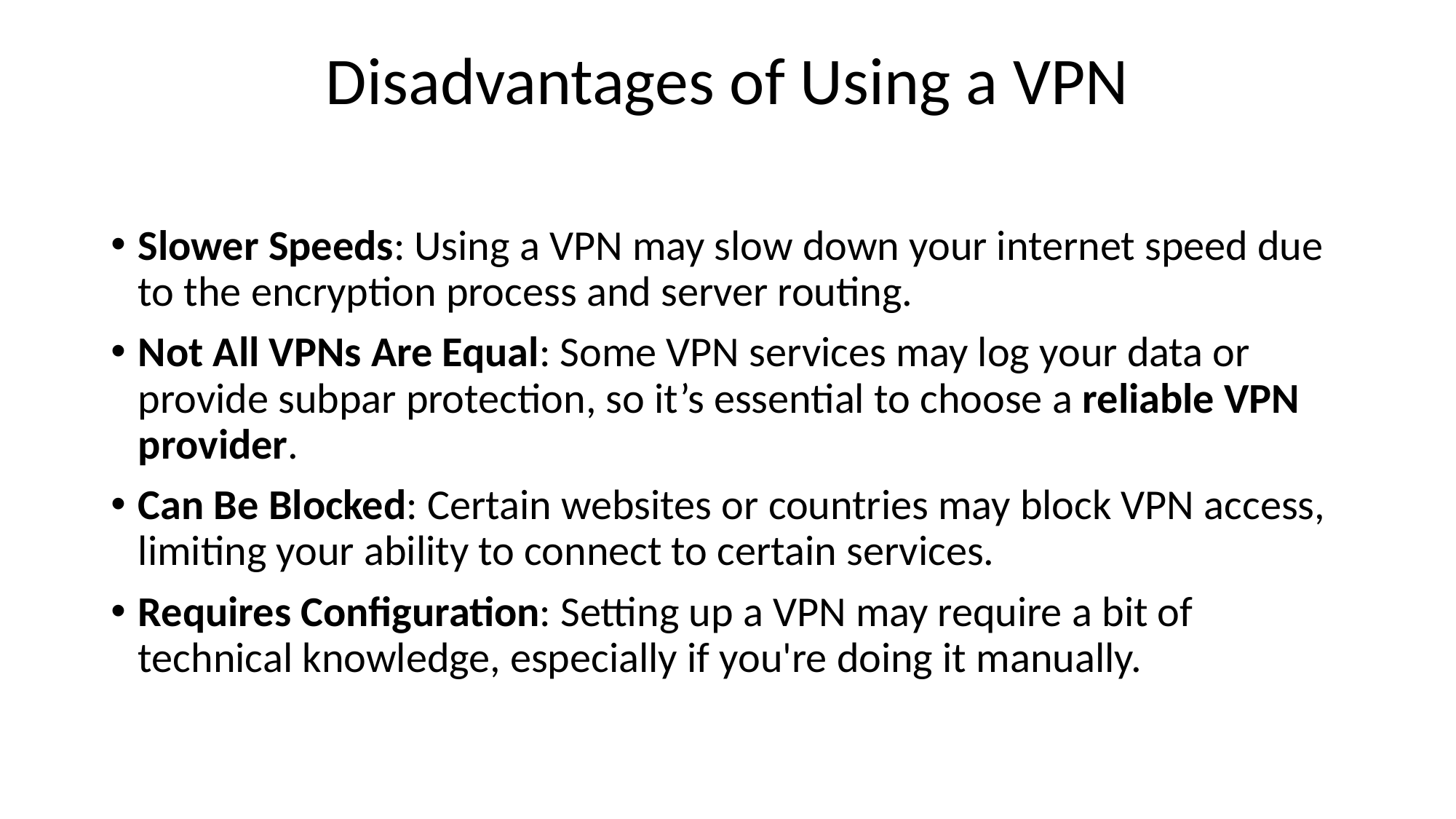

# Disadvantages of Using a VPN
Slower Speeds: Using a VPN may slow down your internet speed due to the encryption process and server routing.
Not All VPNs Are Equal: Some VPN services may log your data or provide subpar protection, so it’s essential to choose a reliable VPN provider.
Can Be Blocked: Certain websites or countries may block VPN access, limiting your ability to connect to certain services.
Requires Configuration: Setting up a VPN may require a bit of technical knowledge, especially if you're doing it manually.